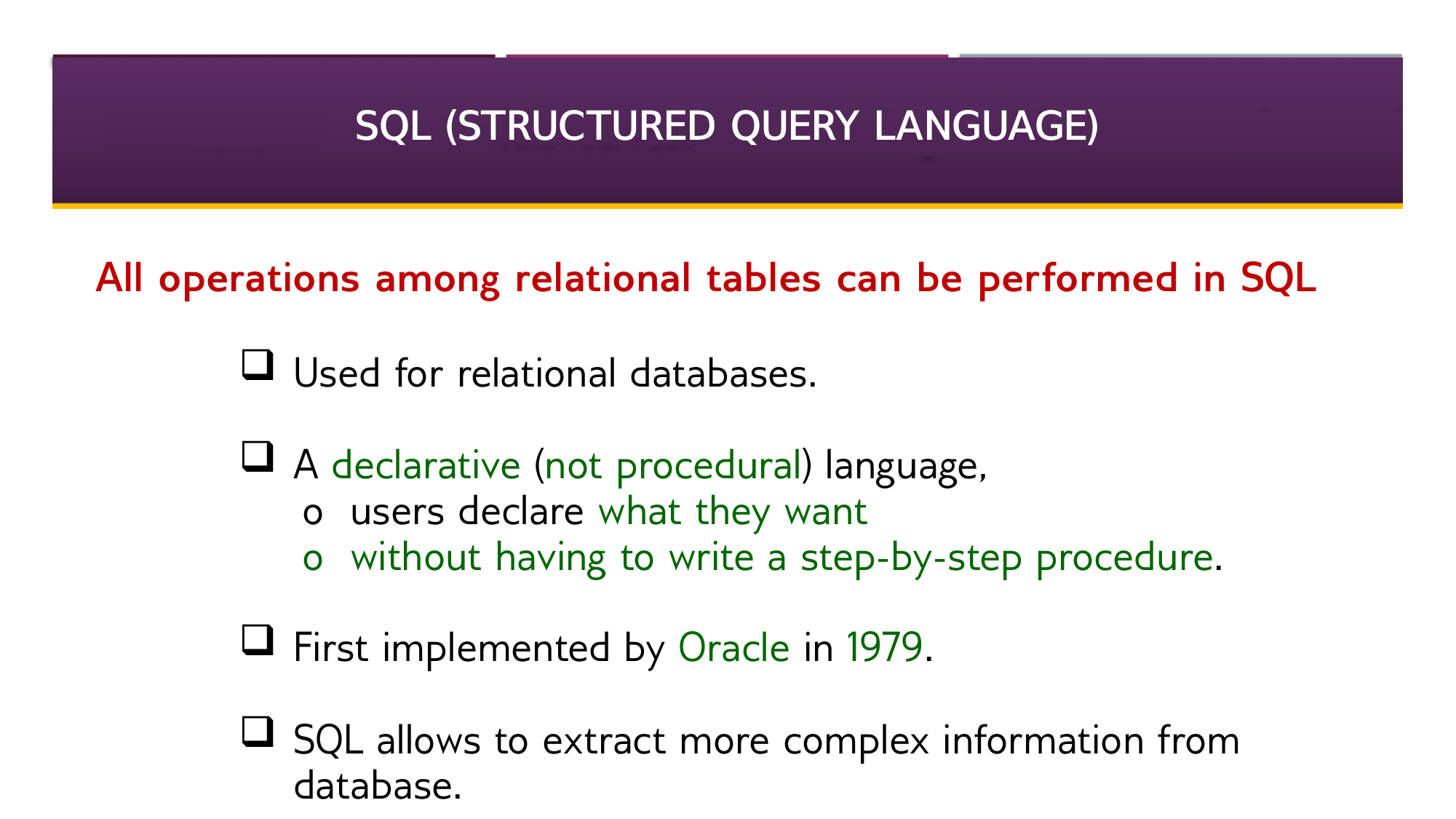

# SQL (Structured Query Language)
All operations among relational tables can be performed in SQL
Used for relational databases.

A declarative (not procedural) language,
     o  users declare what they want
     o  without having to write a step-by-step procedure.

First implemented by Oracle in 1979.

SQL allows to extract more complex information from database.